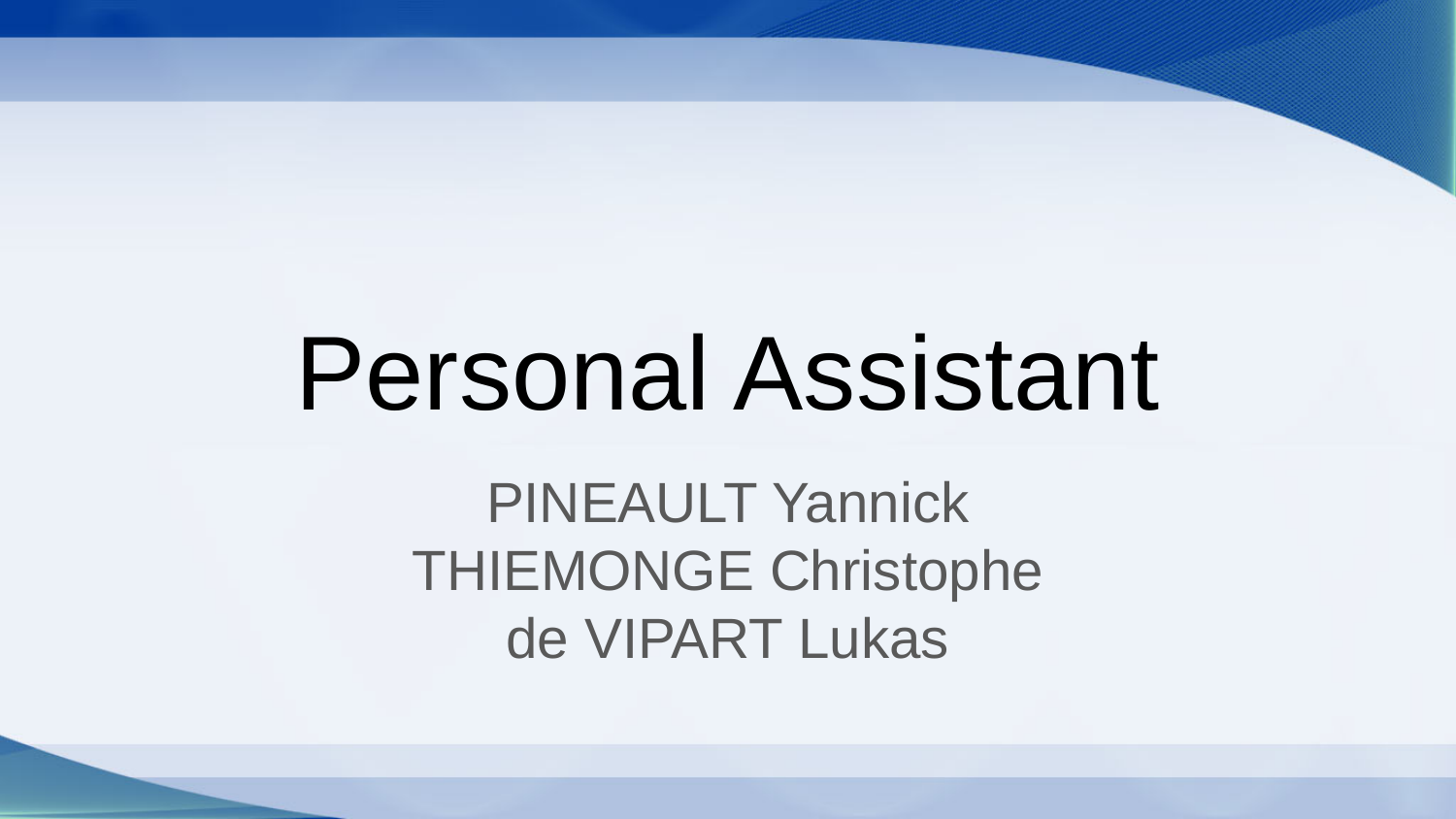

# Personal Assistant
PINEAULT Yannick
THIEMONGE Christophe
de VIPART Lukas